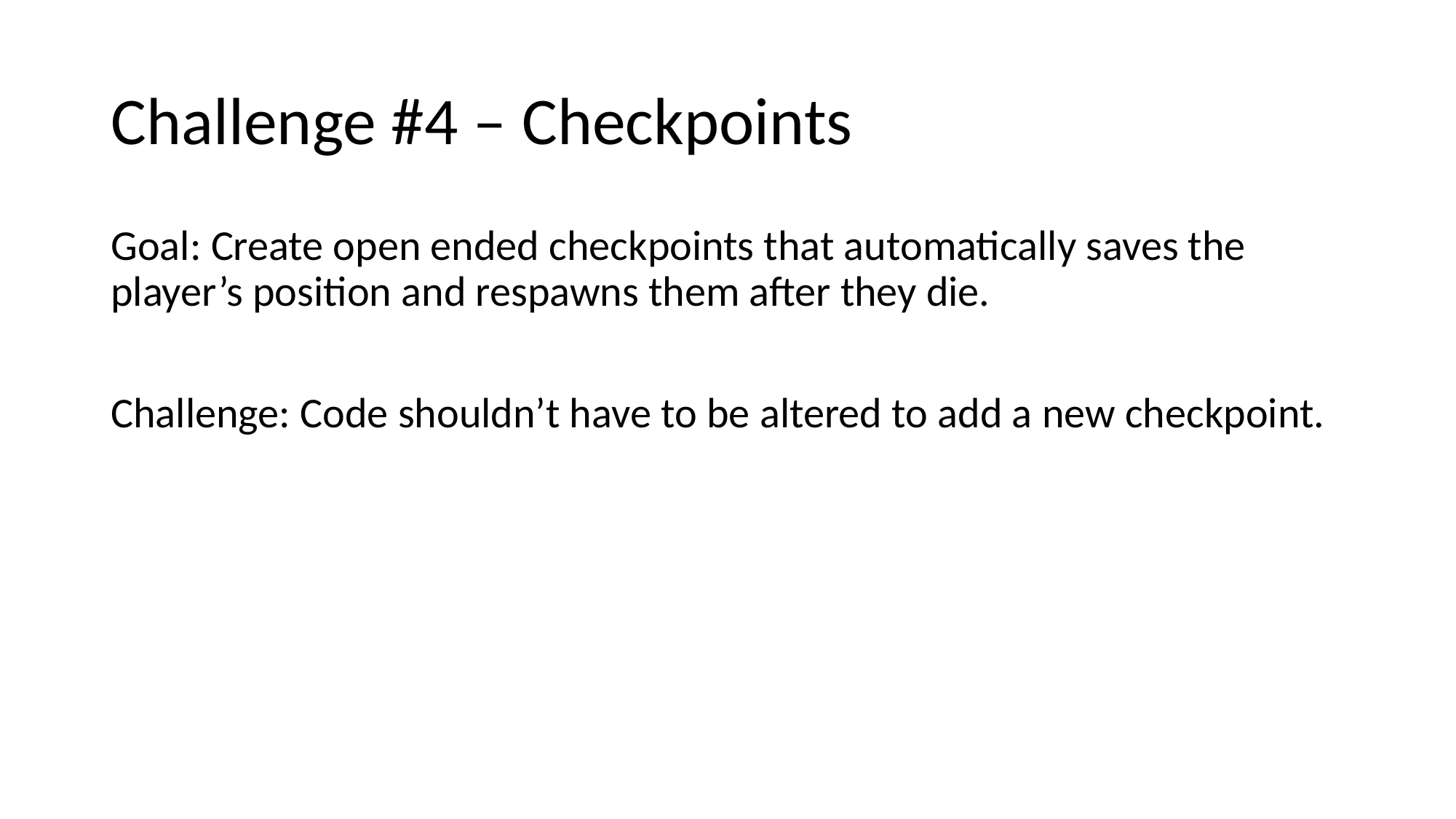

# Challenge #4 – Checkpoints
Goal: Create open ended checkpoints that automatically saves the player’s position and respawns them after they die.

Challenge: Code shouldn’t have to be altered to add a new checkpoint.